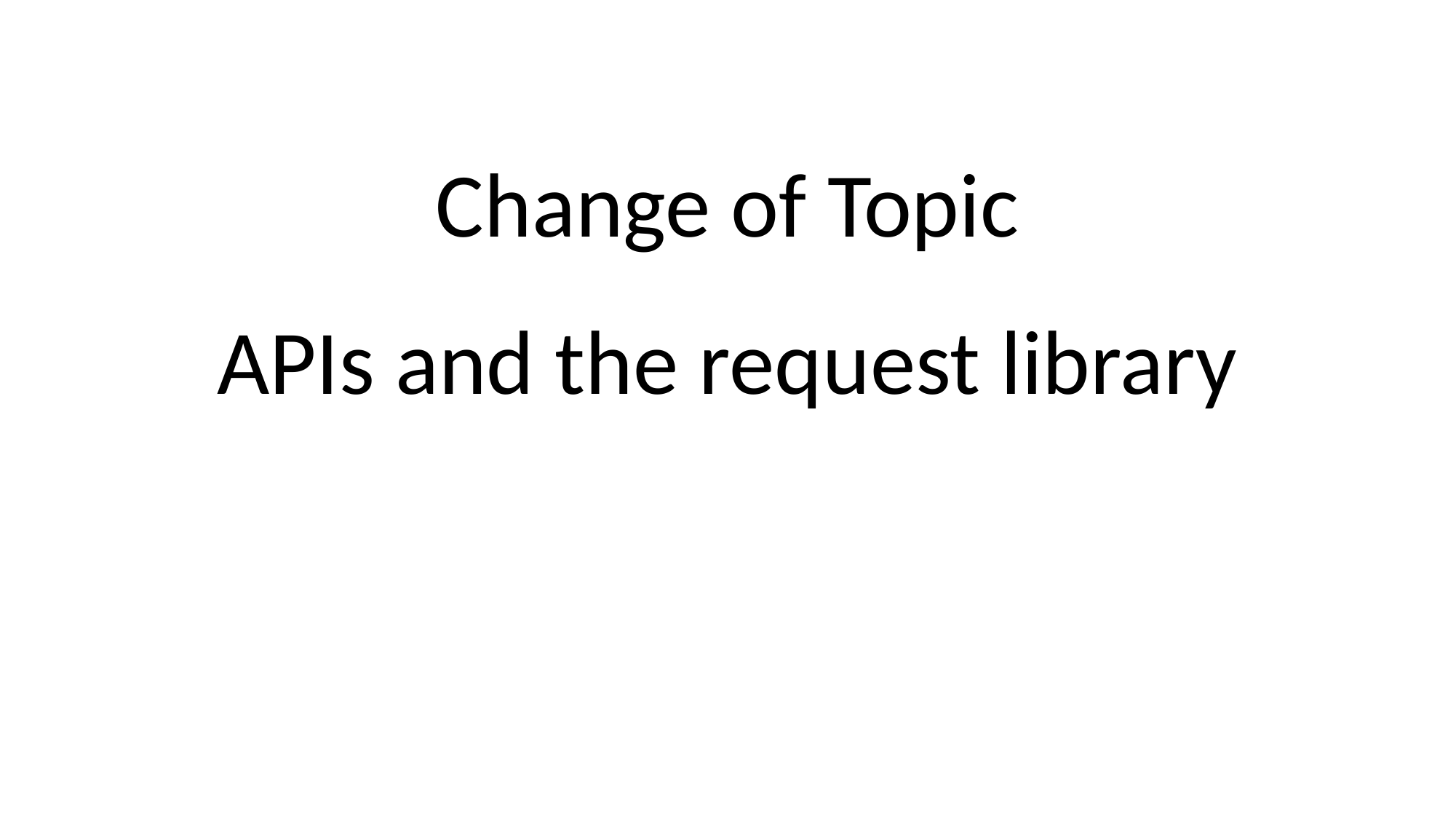

# Change of Topic APIs and the request library